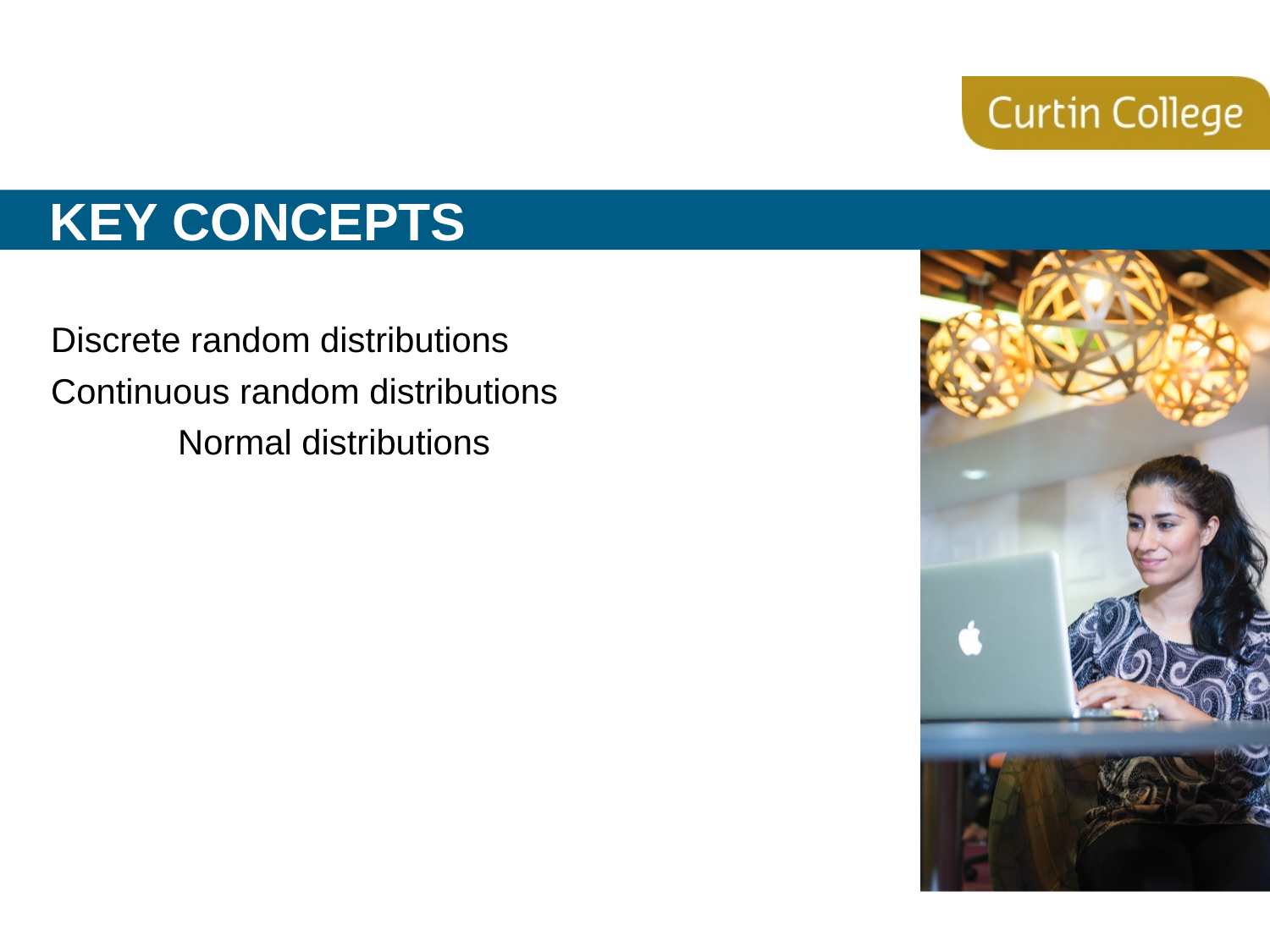

# Key Concepts
Discrete random distributions
Continuous random distributions
	Normal distributions